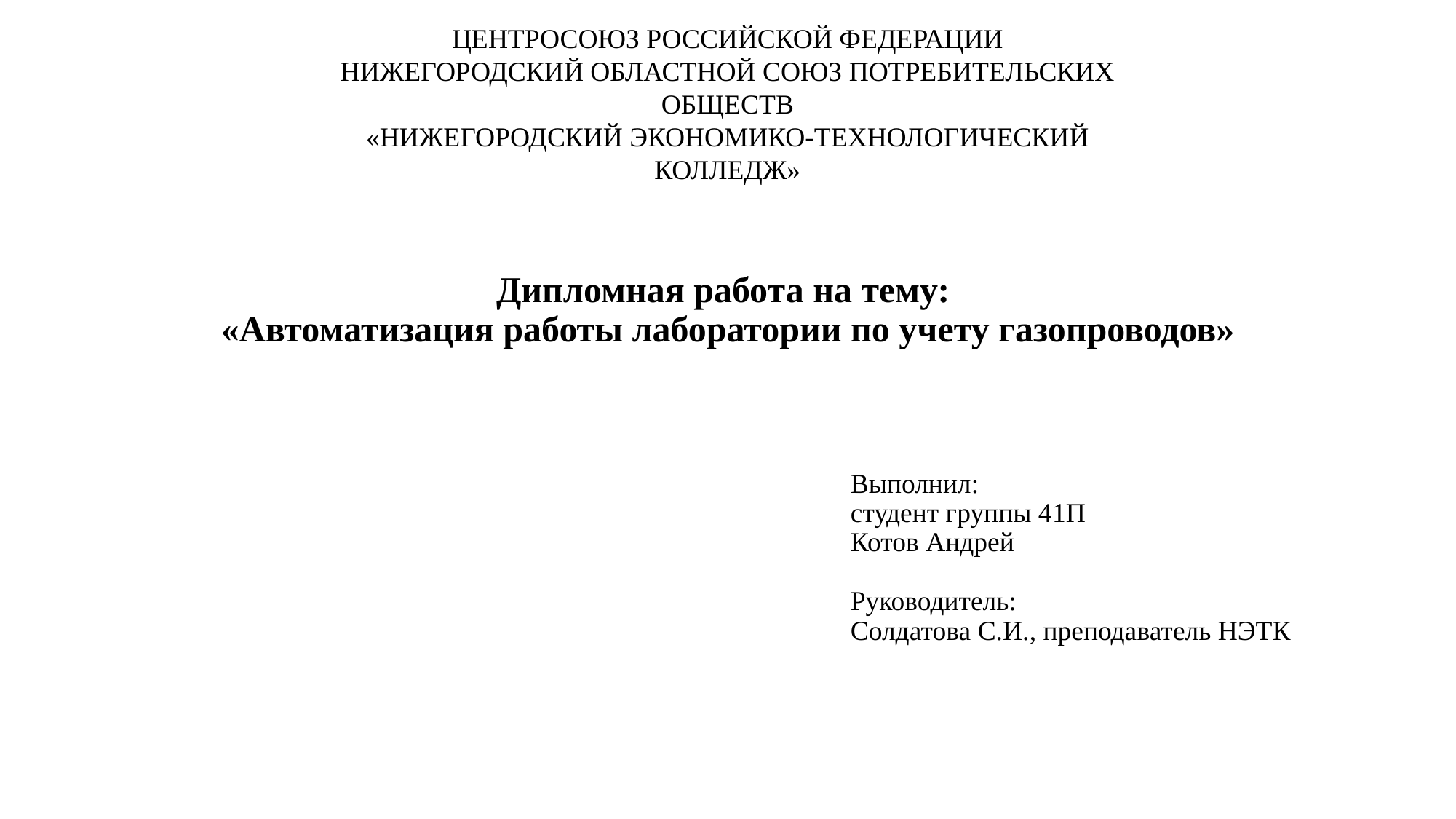

Центросоюз Российской Федерации
Нижегородский областной союз потребительских обществ
«Нижегородский экономико-технологический колледж»
Дипломная работа на тему:
«Автоматизация работы лаборатории по учету газопроводов»
Выполнил:
студент группы 41П
Котов Андрей
 
Руководитель:
Солдатова С.И., преподаватель НЭТК